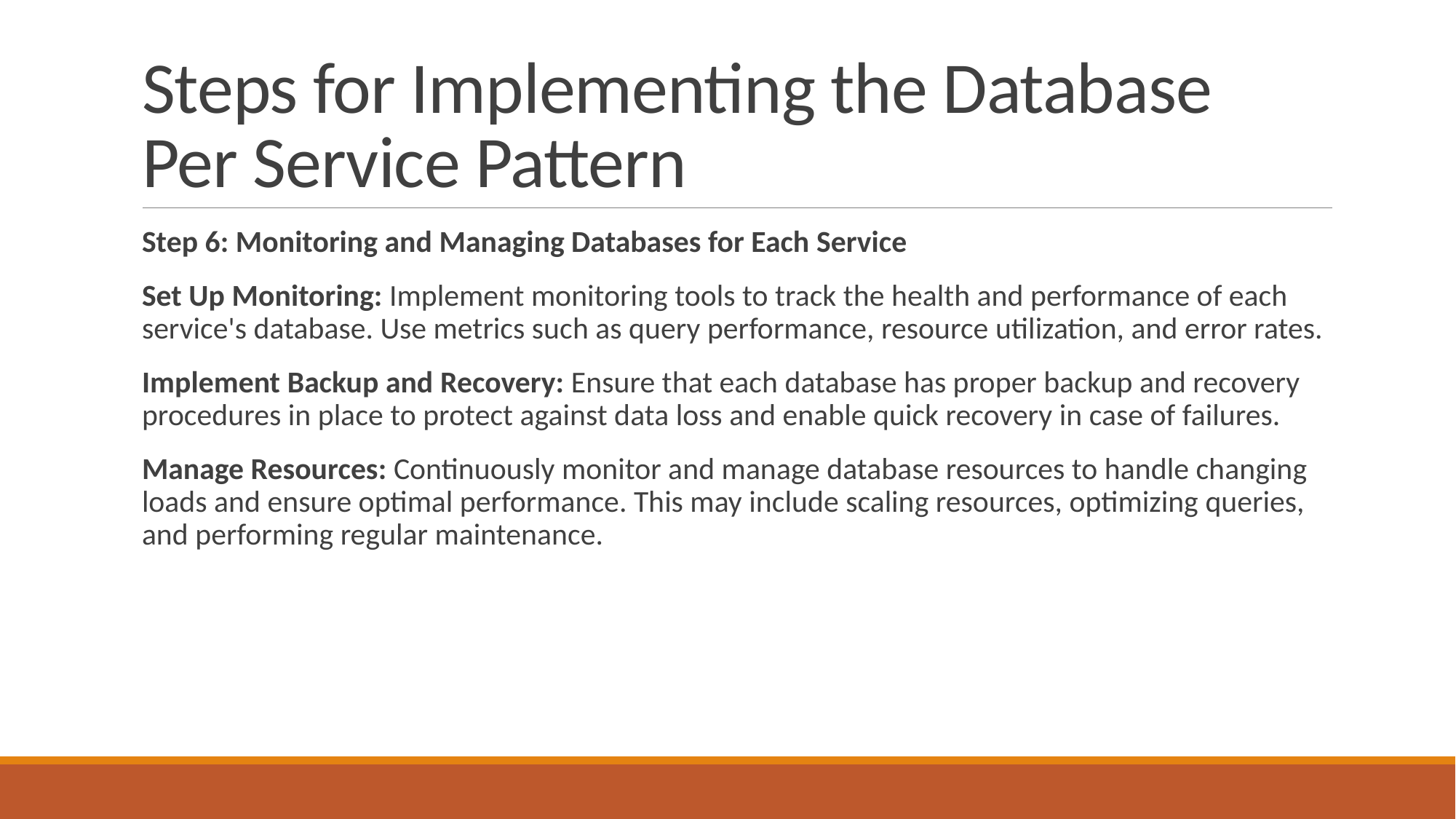

# Steps for Implementing the Database Per Service Pattern
Step 6: Monitoring and Managing Databases for Each Service
Set Up Monitoring: Implement monitoring tools to track the health and performance of each service's database. Use metrics such as query performance, resource utilization, and error rates.
Implement Backup and Recovery: Ensure that each database has proper backup and recovery procedures in place to protect against data loss and enable quick recovery in case of failures.
Manage Resources: Continuously monitor and manage database resources to handle changing loads and ensure optimal performance. This may include scaling resources, optimizing queries, and performing regular maintenance.